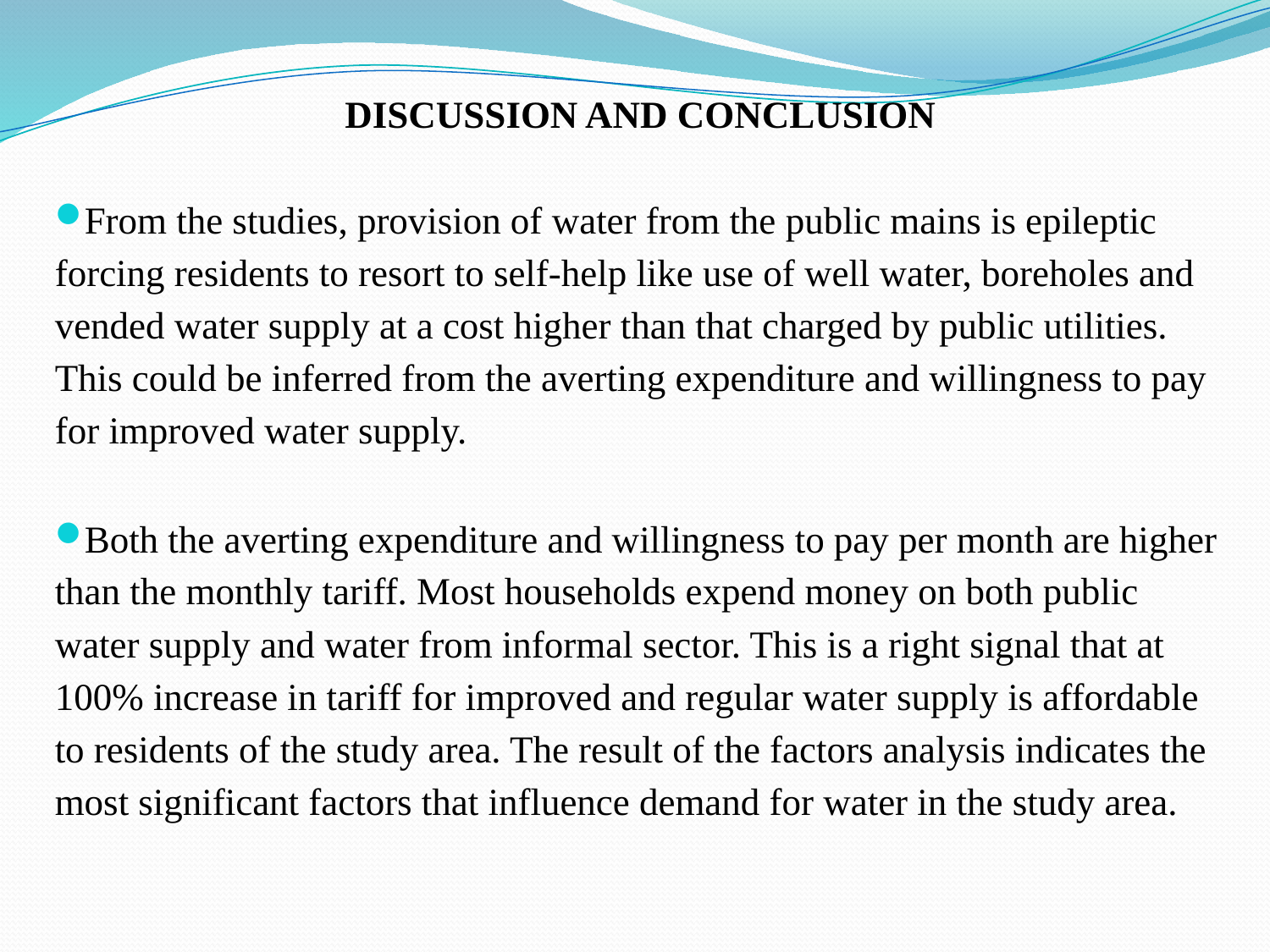

DISCUSSION AND CONCLUSION

From the studies, provision of water from the public mains is epileptic   forcing residents to resort to self-help like use of well water, boreholes and vended water supply at a cost higher than that charged by public utilities. This could be inferred from the averting expenditure and willingness to pay for improved water supply.

Both the averting expenditure and willingness to pay per month are higher than the monthly tariff. Most households expend money on both public water supply and water from informal sector. This is a right signal that at 100% increase in tariff for improved and regular water supply is affordable to residents of the study area. The result of the factors analysis indicates the most significant factors that influence demand for water in the study area.